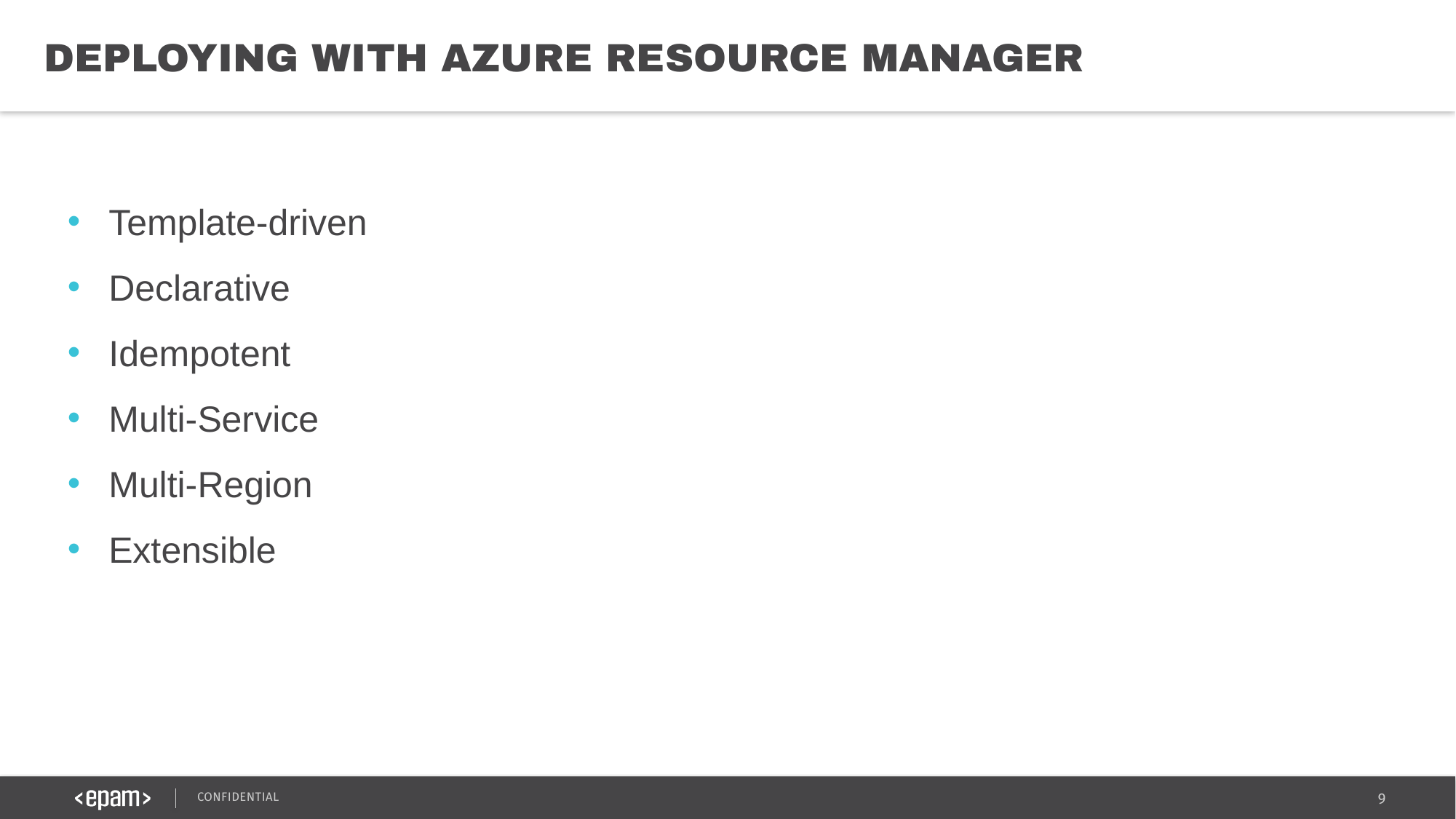

DEPLOYING WITH AZURE RESOURCE MANAGER

Template-driven
Declarative
Idempotent
Multi-Service
Multi-Region
Extensible